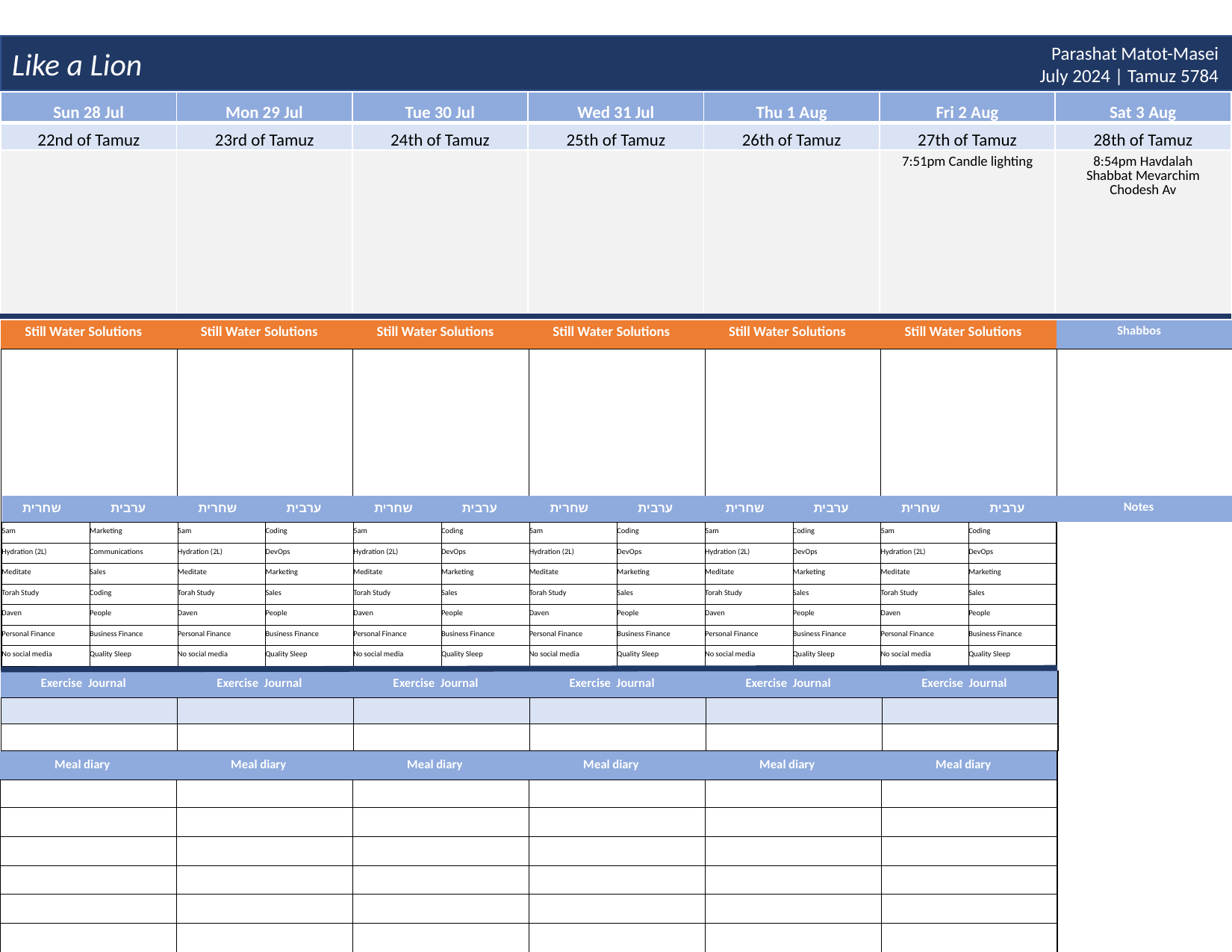

Like a Lion
Parashat Matot-Masei
July 2024 | Tamuz 5784

| Sun 28 Jul | Mon 29 Jul | Tue 30 Jul | Wed 31 Jul | Thu 1 Aug | Fri 2 Aug | Sat 3 Aug |
| --- | --- | --- | --- | --- | --- | --- |
| 22nd of Tamuz | 23rd of Tamuz | 24th of Tamuz | 25th of Tamuz | 26th of Tamuz | 27th of Tamuz | 28th of Tamuz |
|  |  |  |  |  | 7:51pm Candle lighting | 8:54pm Havdalah Shabbat Mevarchim Chodesh Av |
| Still Water Solutions | Still Water Solutions | Still Water Solutions | Still Water Solutions | Still Water Solutions | Still Water Solutions | Shabbos |
| --- | --- | --- | --- | --- | --- | --- |
|  |  |  |  |  |  |  |
| שחרית | ערבית | שחרית | ערבית | שחרית | ערבית | שחרית | ערבית | שחרית | ערבית | שחרית | ערבית | Notes |  |
| --- | --- | --- | --- | --- | --- | --- | --- | --- | --- | --- | --- | --- | --- |
| 5am | Marketing | 5am | Coding | 5am | Coding | 5am | Coding | 5am | Coding | 5am | Coding |  |  |
| Hydration (2L) | Communications | Hydration (2L) | DevOps | Hydration (2L) | DevOps | Hydration (2L) | DevOps | Hydration (2L) | DevOps | Hydration (2L) | DevOps |  |  |
| Meditate | Sales | Meditate | Marketing | Meditate | Marketing | Meditate | Marketing | Meditate | Marketing | Meditate | Marketing |  |  |
| Torah Study | Coding | Torah Study | Sales | Torah Study | Sales | Torah Study | Sales | Torah Study | Sales | Torah Study | Sales |  |  |
| Daven | People | Daven | People | Daven | People | Daven | People | Daven | People | Daven | People |  |  |
| Personal Finance | Business Finance | Personal Finance | Business Finance | Personal Finance | Business Finance | Personal Finance | Business Finance | Personal Finance | Business Finance | Personal Finance | Business Finance |  |  |
| No social media | Quality Sleep | No social media | Quality Sleep | No social media | Quality Sleep | No social media | Quality Sleep | No social media | Quality Sleep | No social media | Quality Sleep |  |  |
| Exercise Journal | Exercise Journal | Exercise Journal | Exercise Journal | Exercise Journal | Exercise Journal |
| --- | --- | --- | --- | --- | --- |
|  |  |  |  |  |  |
|  |  |  |  |  |  |
| Meal diary | Meal diary | Meal diary | Meal diary | Meal diary | Meal diary |
| --- | --- | --- | --- | --- | --- |
|  |  |  |  |  |  |
|  |  |  |  |  |  |
|  |  |  |  |  |  |
|  |  |  |  |  |  |
|  |  |  |  |  |  |
|  |  |  |  |  |  |